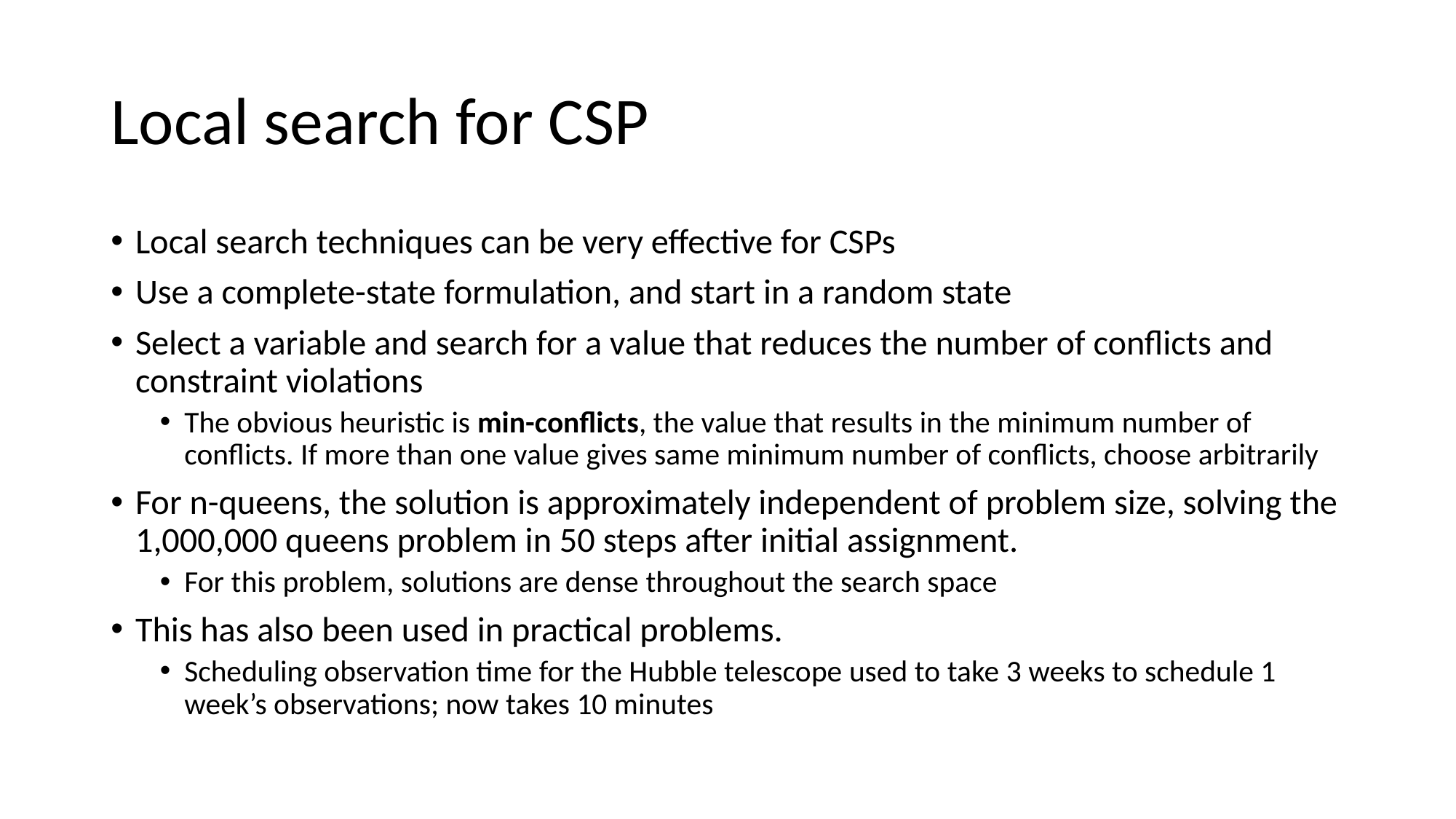

# Local search for CSP
Local search techniques can be very effective for CSPs
Use a complete-state formulation, and start in a random state
Select a variable and search for a value that reduces the number of conflicts and constraint violations
The obvious heuristic is min-conflicts, the value that results in the minimum number of conflicts. If more than one value gives same minimum number of conflicts, choose arbitrarily
For n-queens, the solution is approximately independent of problem size, solving the 1,000,000 queens problem in 50 steps after initial assignment.
For this problem, solutions are dense throughout the search space
This has also been used in practical problems.
Scheduling observation time for the Hubble telescope used to take 3 weeks to schedule 1 week’s observations; now takes 10 minutes